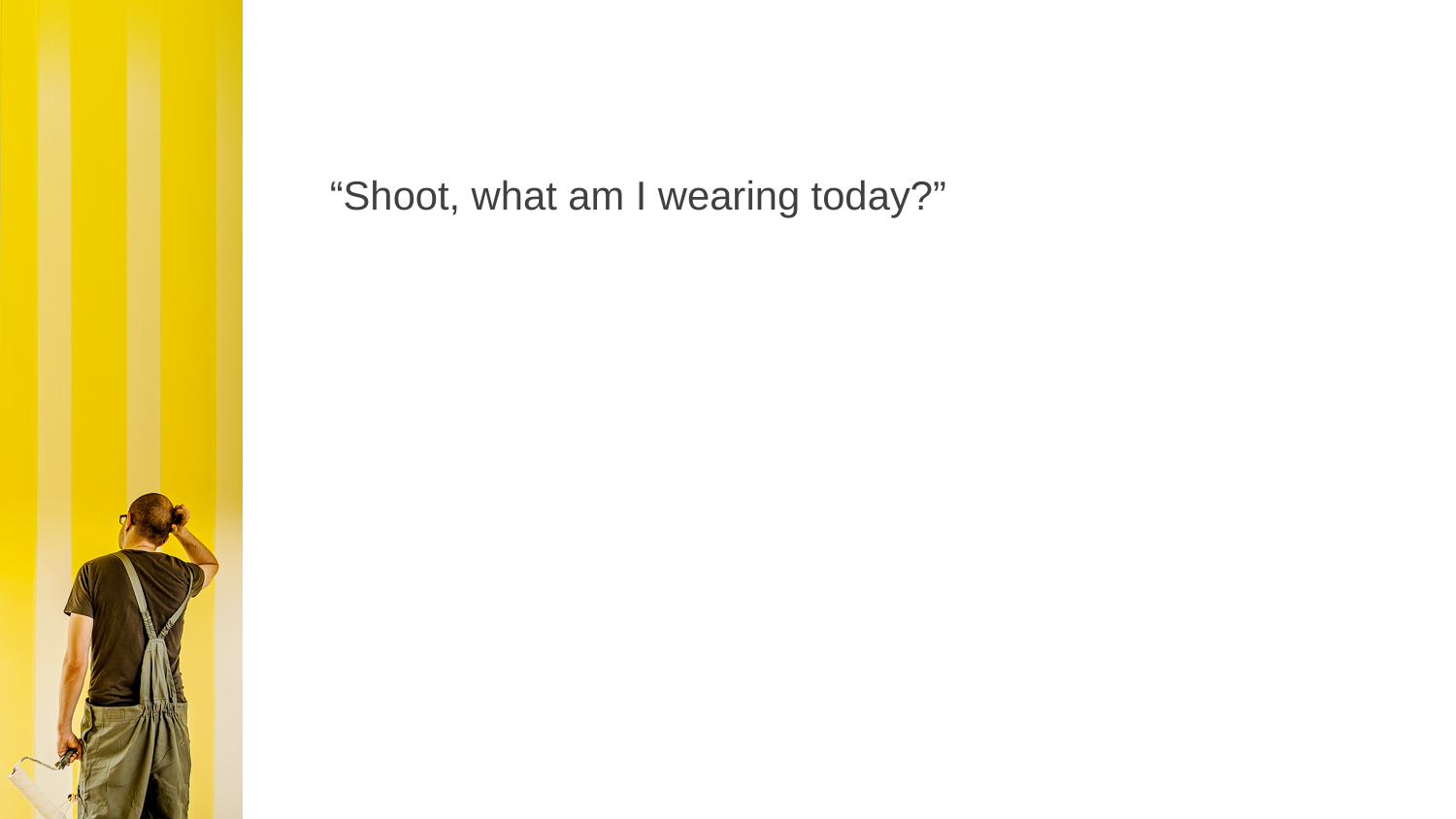

#
“Shoot, what am I wearing today?”